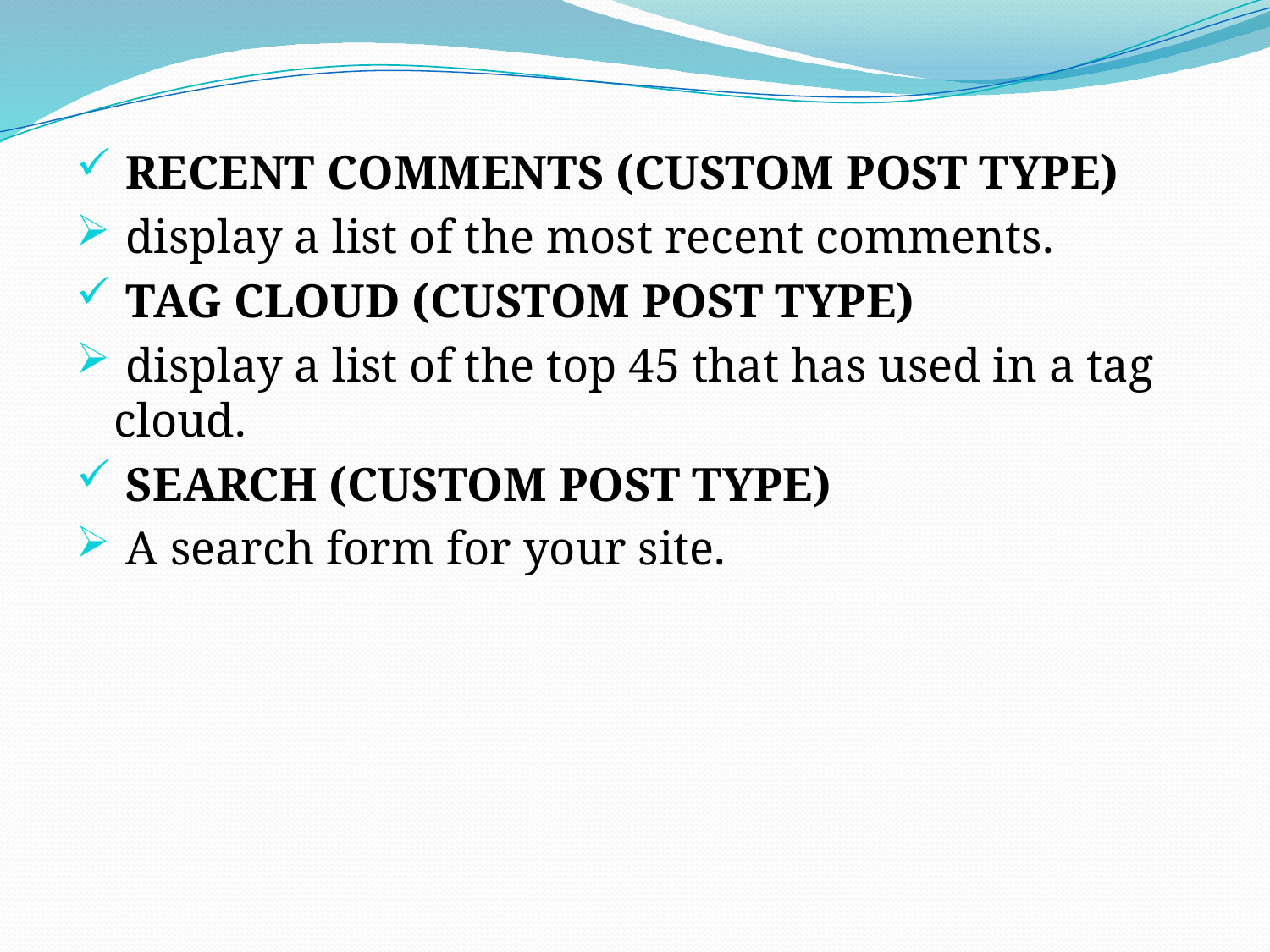

RECENT COMMENTS (CUSTOM POST TYPE)
 display a list of the most recent comments.
 TAG CLOUD (CUSTOM POST TYPE)
 display a list of the top 45 that has used in a tag cloud.
 SEARCH (CUSTOM POST TYPE)
 A search form for your site.